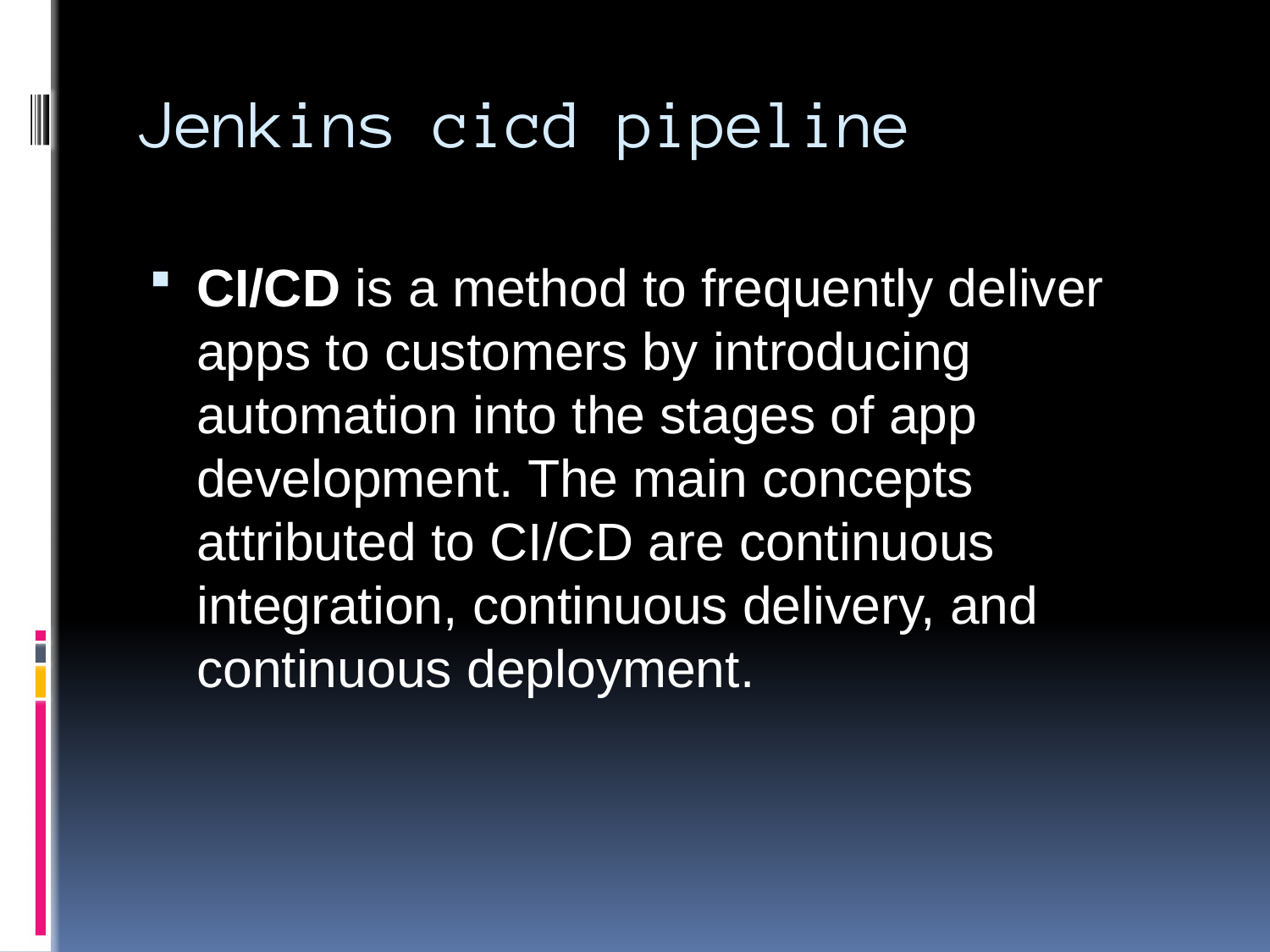

# Jenkins cicd pipeline
CI/CD is a method to frequently deliver apps to customers by introducing automation into the stages of app development. The main concepts attributed to CI/CD are continuous integration, continuous delivery, and continuous deployment.